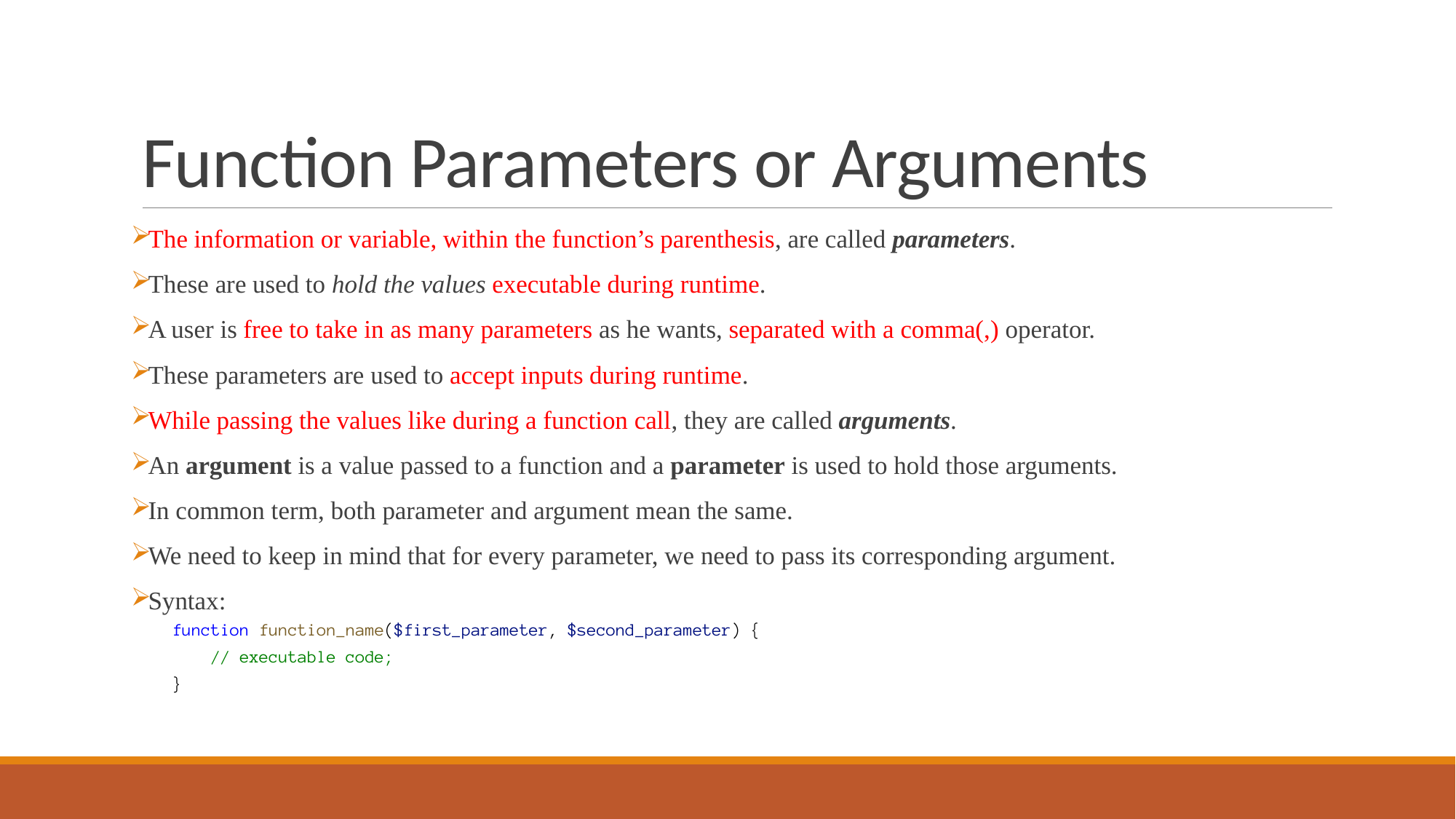

# Function Parameters or Arguments
The information or variable, within the function’s parenthesis, are called parameters.
These are used to hold the values executable during runtime.
A user is free to take in as many parameters as he wants, separated with a comma(,) operator.
These parameters are used to accept inputs during runtime.
While passing the values like during a function call, they are called arguments.
An argument is a value passed to a function and a parameter is used to hold those arguments.
In common term, both parameter and argument mean the same.
We need to keep in mind that for every parameter, we need to pass its corresponding argument.
Syntax:
function function_name($first_parameter, $second_parameter) {
    // executable code;
}